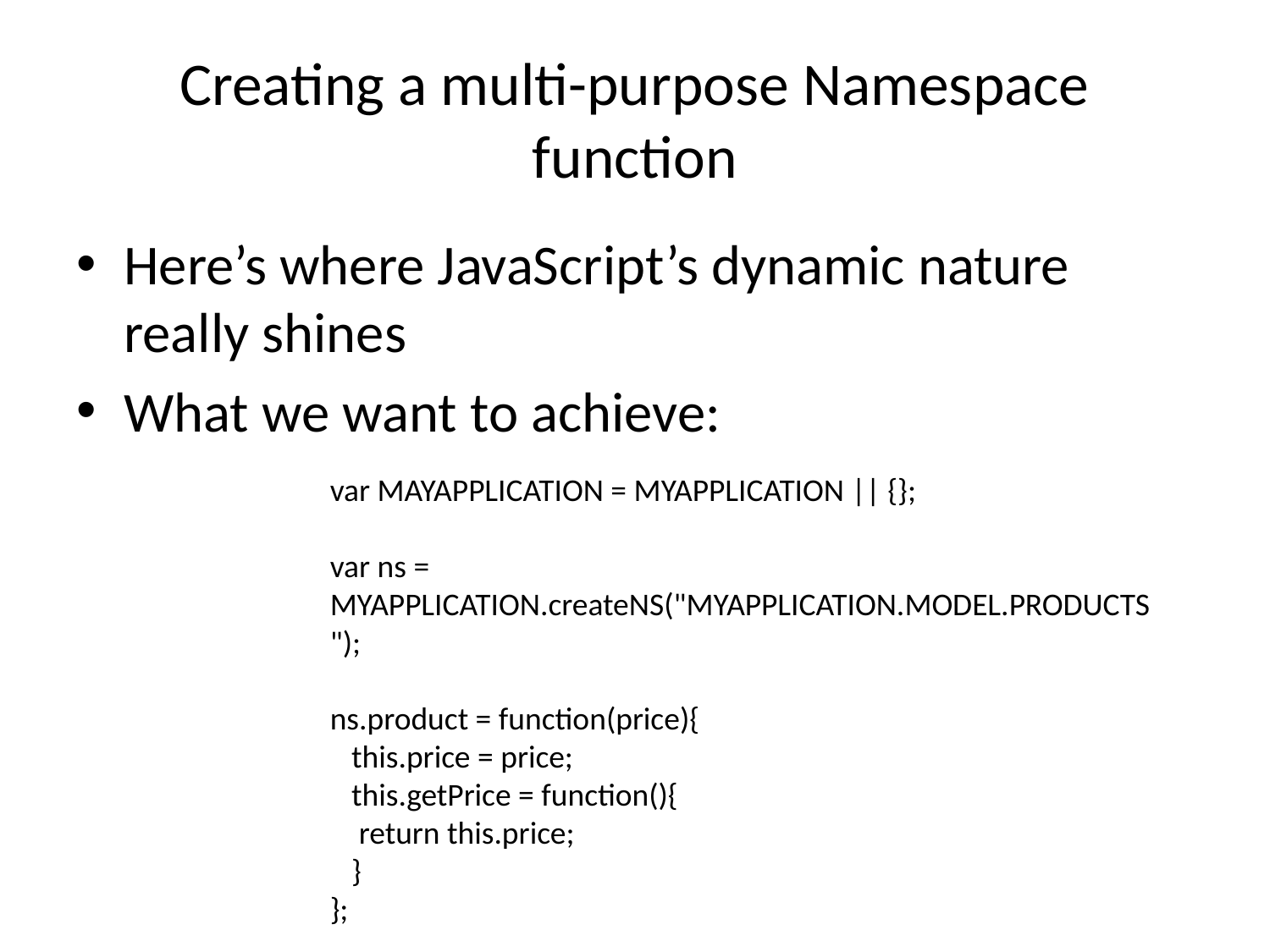

# Creating a multi-purpose Namespace function
Here’s where JavaScript’s dynamic nature really shines
What we want to achieve:
var MAYAPPLICATION = MYAPPLICATION || {};

var ns = MYAPPLICATION.createNS("MYAPPLICATION.MODEL.PRODUCTS");

ns.product = function(price){
   this.price = price;
   this.getPrice = function(){
    return this.price;
   }
};